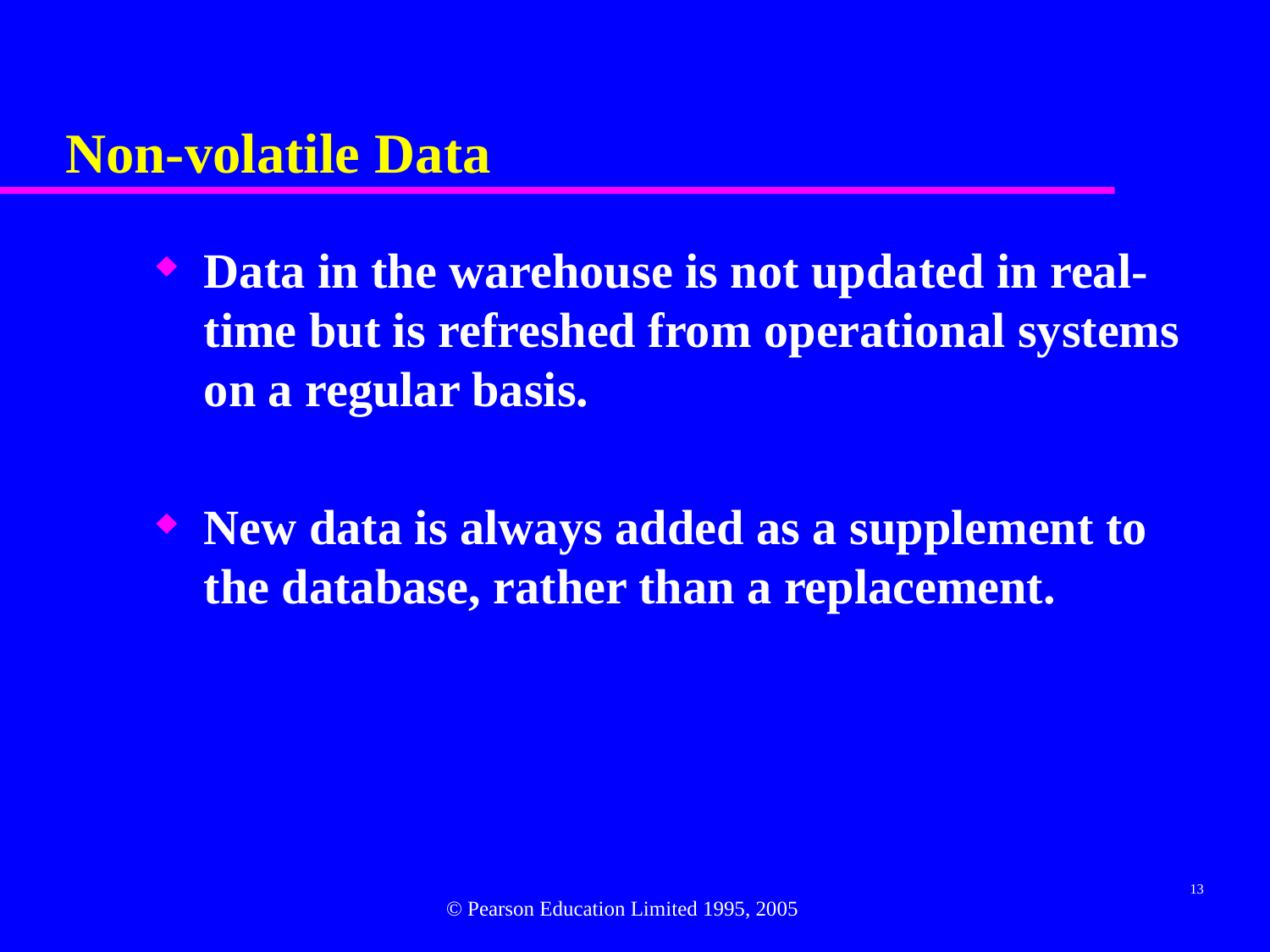

# Non-volatile Data
Data in the warehouse is not updated in real-time but is refreshed from operational systems on a regular basis.

New data is always added as a supplement to the database, rather than a replacement.

13
© Pearson Education Limited 1995, 2005